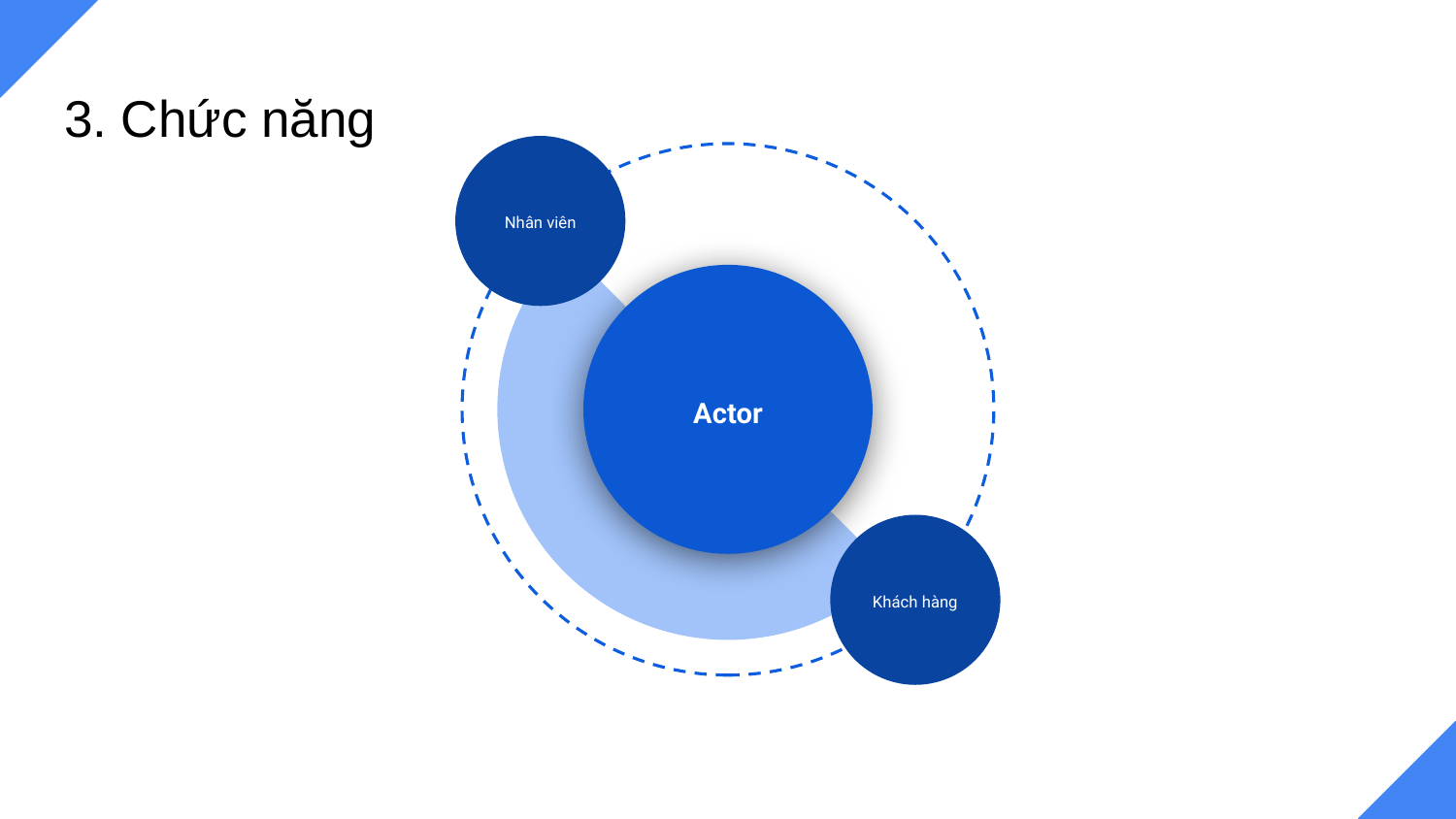

# 3. Chức năng

Nhân viên

Actor

Khách hàng